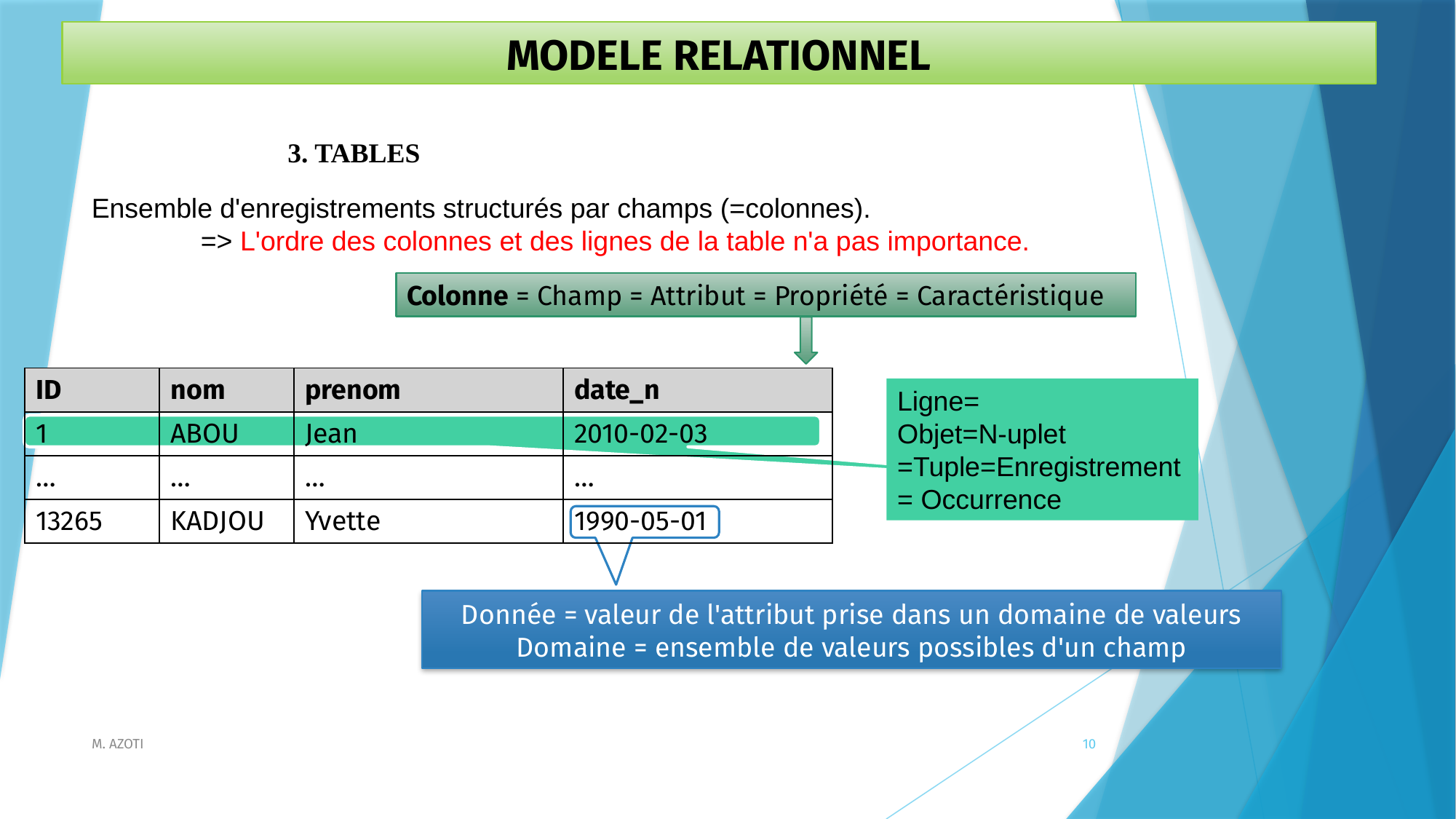

MODELE RELATIONNEL
3. TABLES
Ensemble d'enregistrements structurés par champs (=colonnes).
	=> L'ordre des colonnes et des lignes de la table n'a pas importance.
Colonne = Champ = Attribut = Propriété = Caractéristique

| ID | nom | prenom | date\_n |
| --- | --- | --- | --- |
| 1 | ABOU | Jean | 2010-02-03 |
| … | … | … | … |
| 13265 | KADJOU | Yvette | 1990-05-01 |
Ligne=
Objet=N-uplet
=Tuple=Enregistrement
= Occurrence

Donnée = valeur de l'attribut prise dans un domaine de valeurs
Domaine = ensemble de valeurs possibles d'un champ
M. AZOTI
10